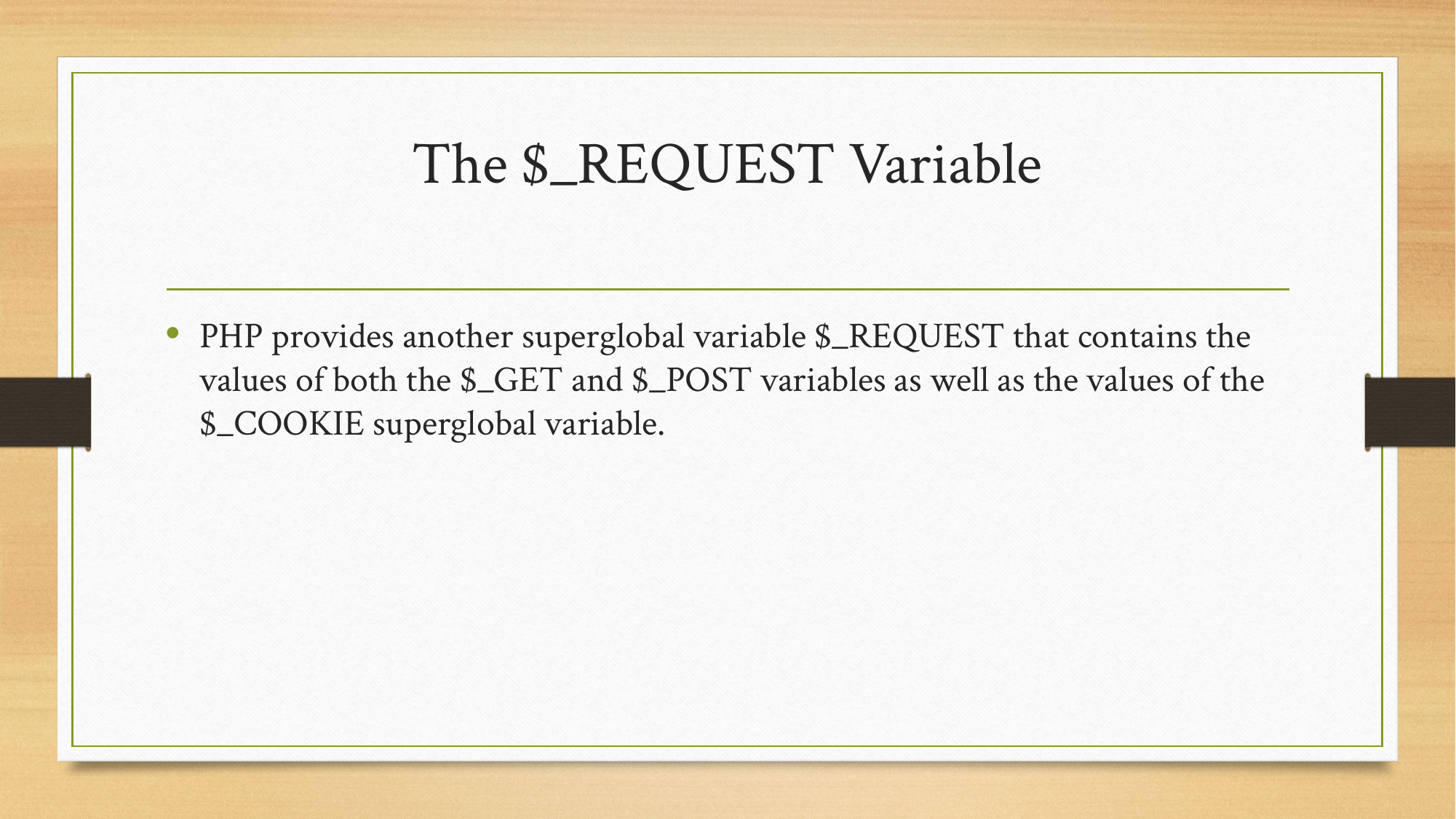

# The $_REQUEST Variable
PHP provides another superglobal variable $_REQUEST that contains the values of both the $_GET and $_POST variables as well as the values of the $_COOKIE superglobal variable.